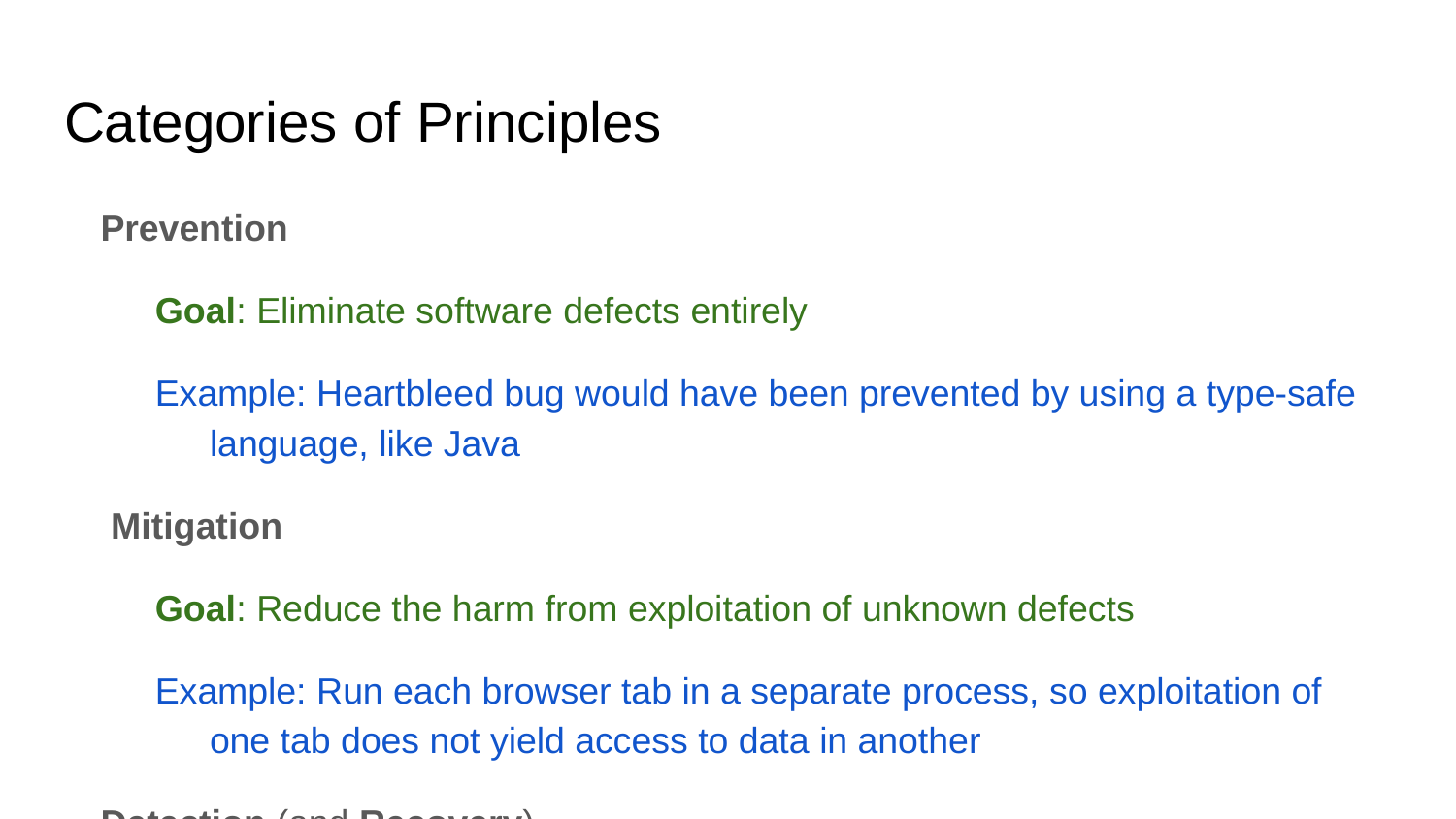

# Categories of Principles
Prevention
Goal: Eliminate software defects entirely
Example: Heartbleed bug would have been prevented by using a type-safe language, like Java
 Mitigation
Goal: Reduce the harm from exploitation of unknown defects
Example: Run each browser tab in a separate process, so exploitation of one tab does not yield access to data in another
Detection (and Recovery)
Goal: Identify and understand an attack (and undo damage)
Example: Monitoring (e.g., expected invariants),snapshotting